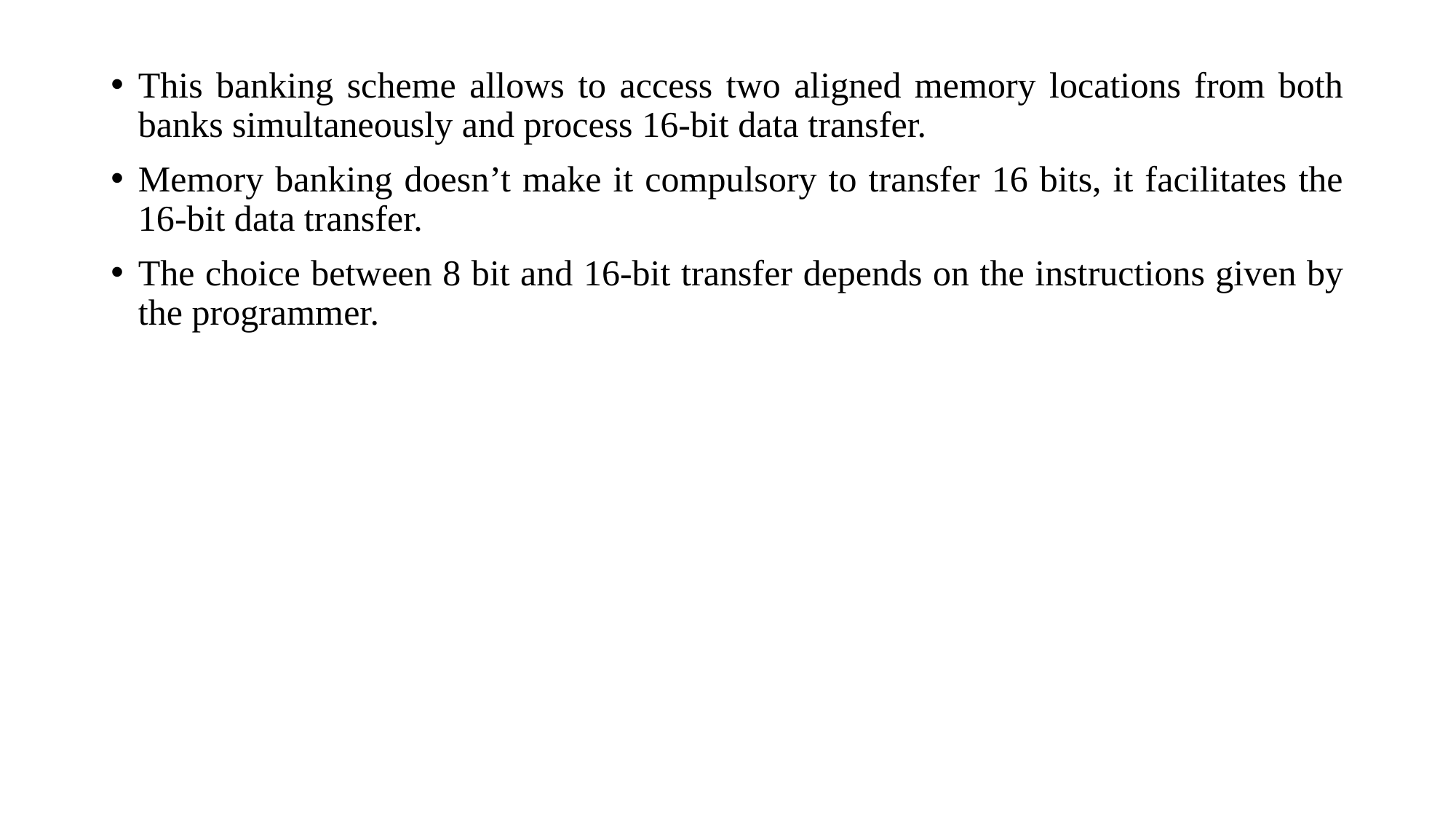

This banking scheme allows to access two aligned memory locations from both banks simultaneously and process 16-bit data transfer.
Memory banking doesn’t make it compulsory to transfer 16 bits, it facilitates the 16-bit data transfer.
The choice between 8 bit and 16-bit transfer depends on the instructions given by the programmer.